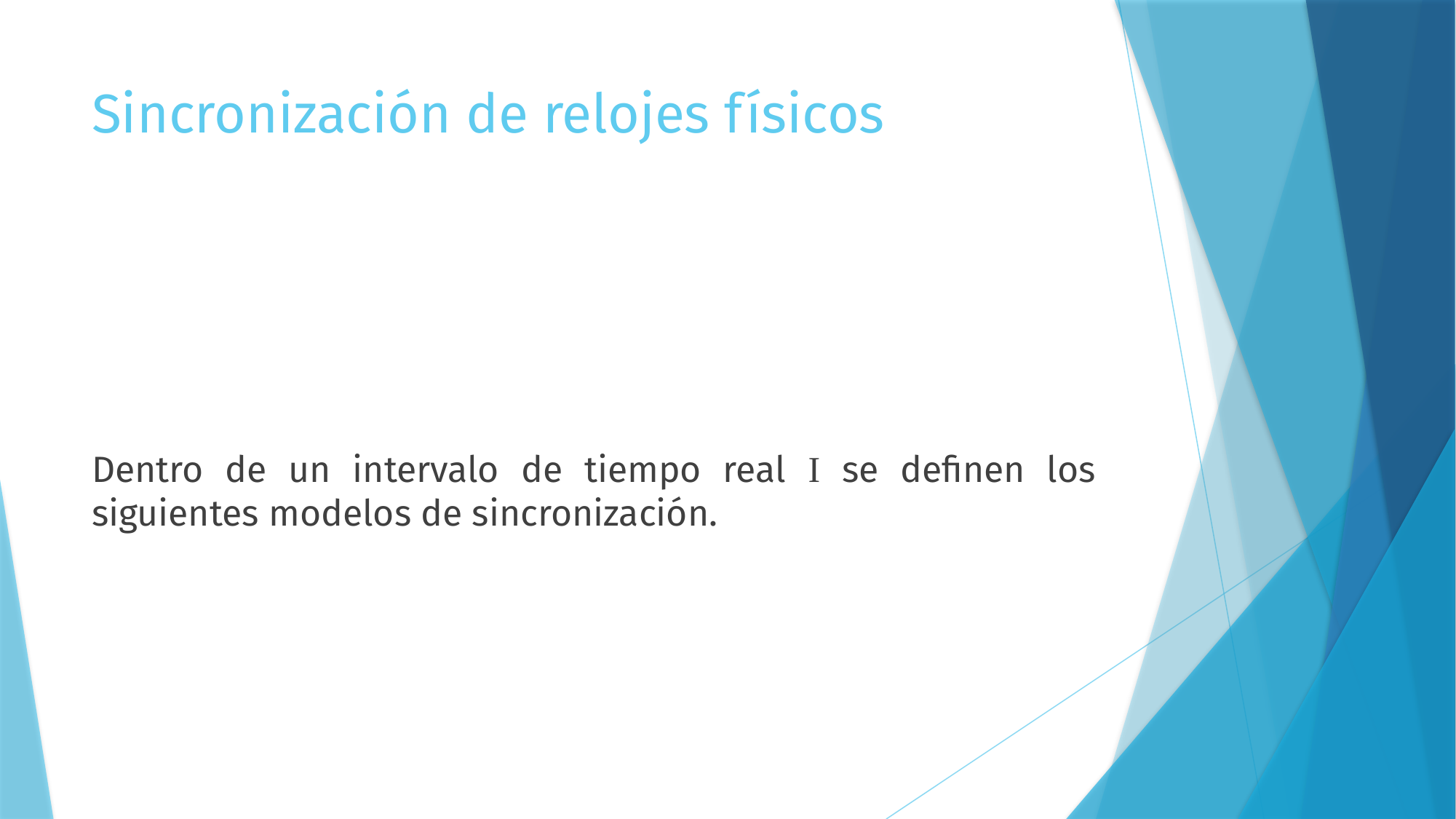

# Sincronización de relojes físicos
Dentro de un intervalo de tiempo real I se definen los siguientes modelos de sincronización.